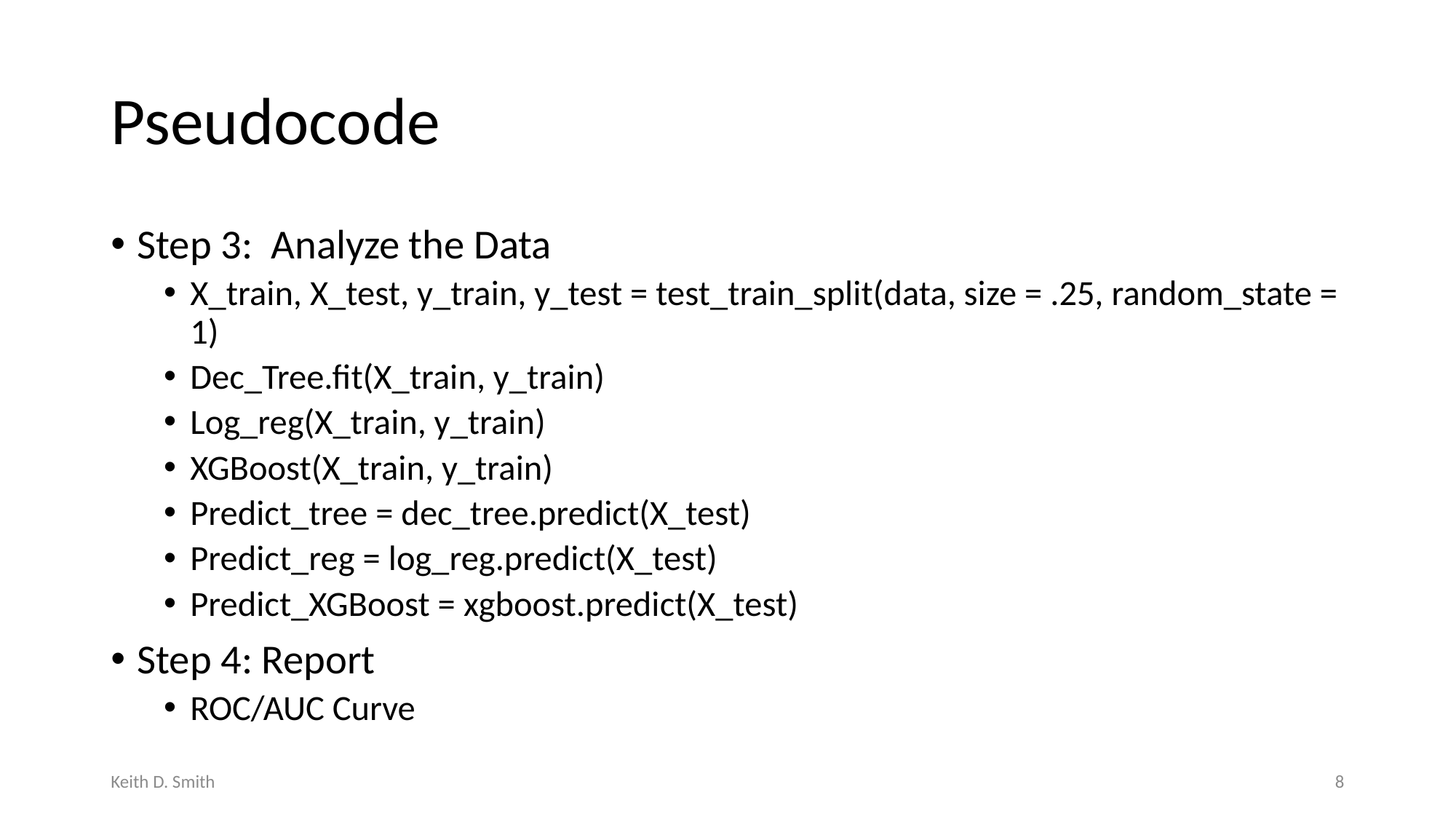

# Pseudocode
Step 3:  Analyze the Data
X_train, X_test, y_train, y_test = test_train_split(data, size = .25, random_state = 1)
Dec_Tree.fit(X_train, y_train)
Log_reg(X_train, y_train)
XGBoost(X_train, y_train)
Predict_tree = dec_tree.predict(X_test)
Predict_reg = log_reg.predict(X_test)
Predict_XGBoost = xgboost.predict(X_test)
Step 4: Report
ROC/AUC Curve
Keith D. Smith
8